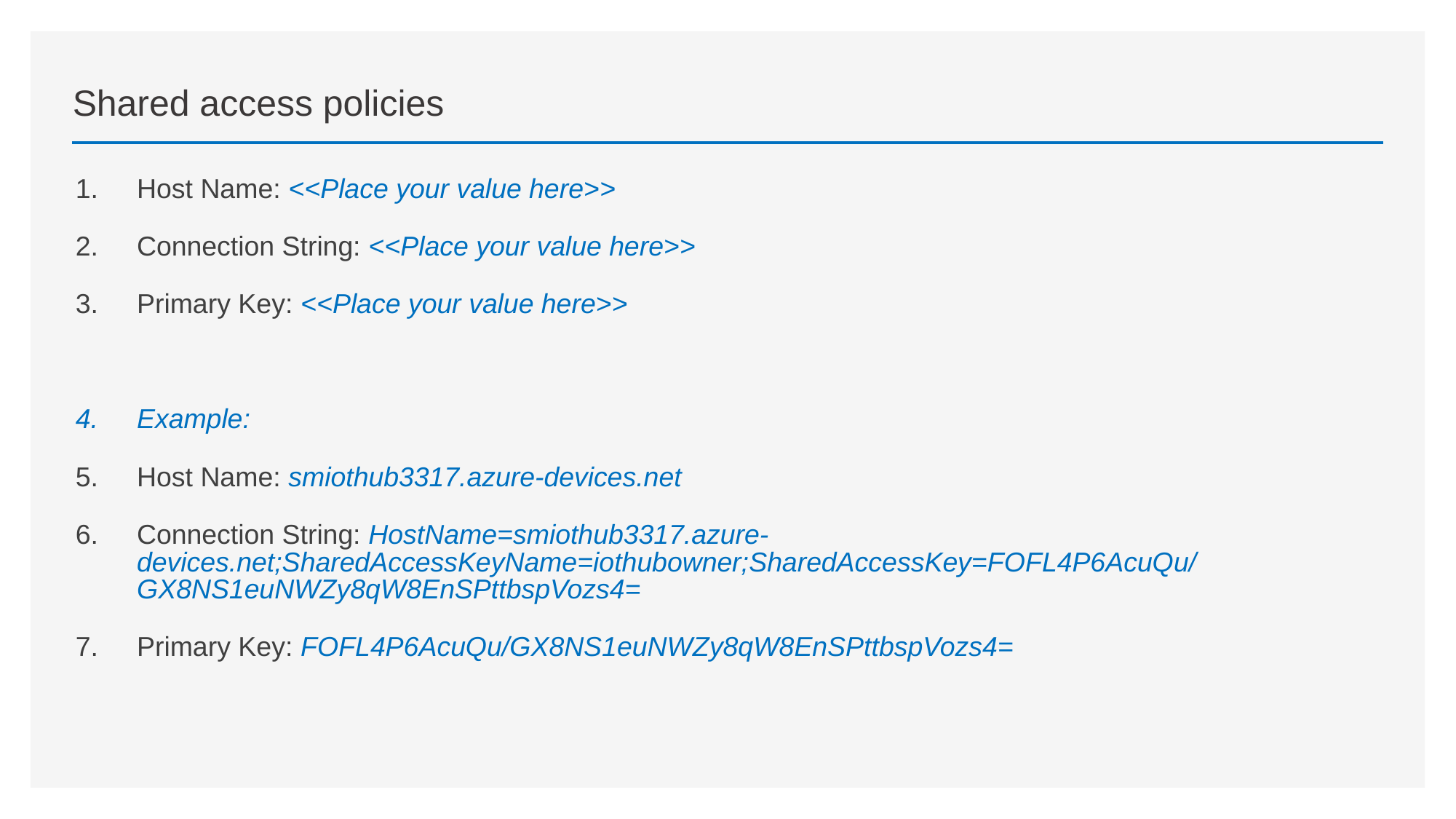

Shared access policies
Host Name: <<Place your value here>>
Connection String: <<Place your value here>>
Primary Key: <<Place your value here>>

Example:
Host Name: smiothub3317.azure-devices.net
Connection String: HostName=smiothub3317.azure-devices.net;SharedAccessKeyName=iothubowner;SharedAccessKey=FOFL4P6AcuQu/GX8NS1euNWZy8qW8EnSPttbspVozs4=
Primary Key: FOFL4P6AcuQu/GX8NS1euNWZy8qW8EnSPttbspVozs4=